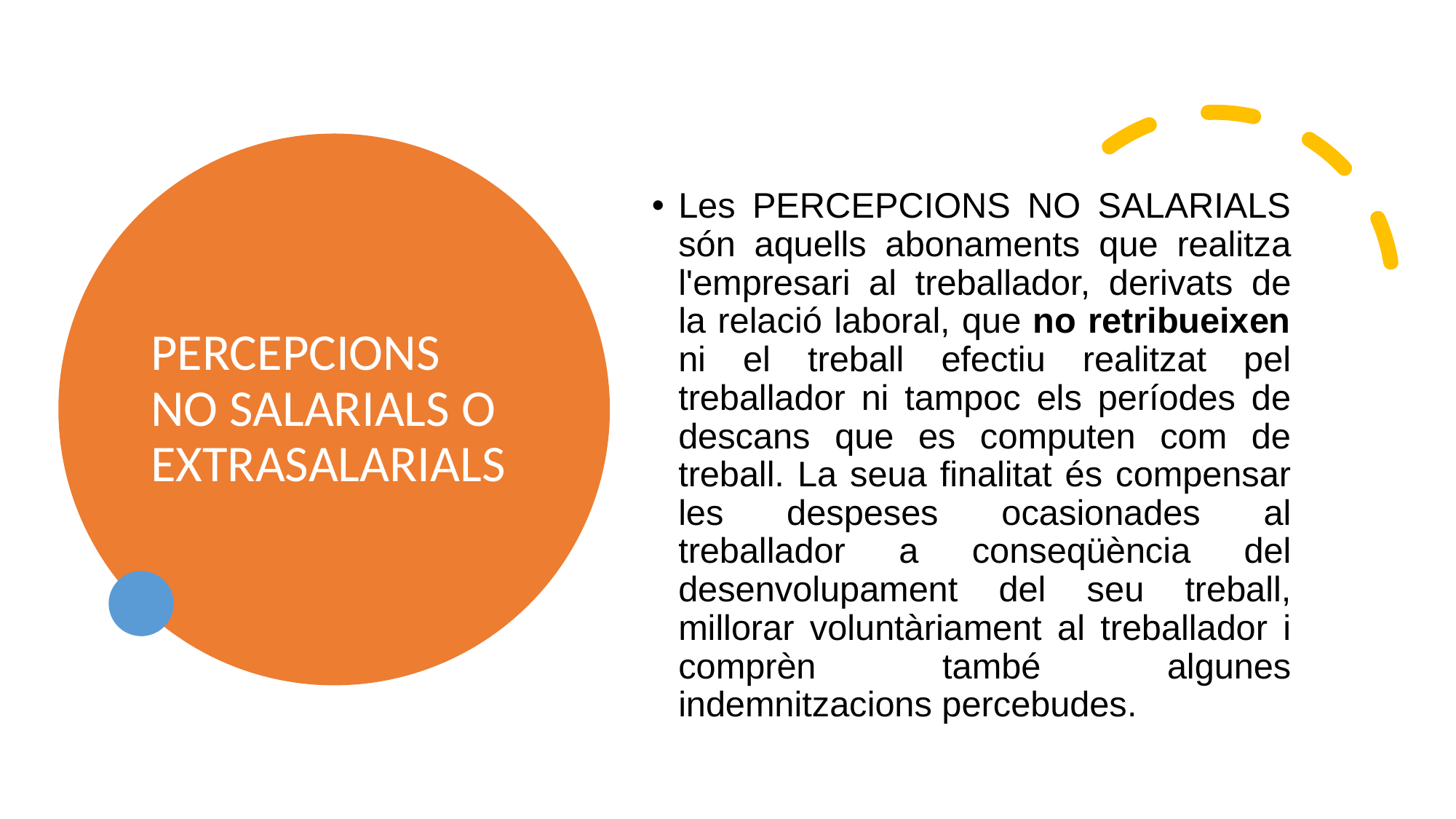

# PERCEPCIONS NO SALARIALS O EXTRASALARIALS
Les PERCEPCIONS NO SALARIALS són aquells abonaments que realitza l'empresari al treballador, derivats de la relació laboral, que no retribueixen ni el treball efectiu realitzat pel treballador ni tampoc els períodes de descans que es computen com de treball. La seua finalitat és compensar les despeses ocasionades al treballador a conseqüència del desenvolupament del seu treball, millorar voluntàriament al treballador i comprèn també algunes indemnitzacions percebudes.